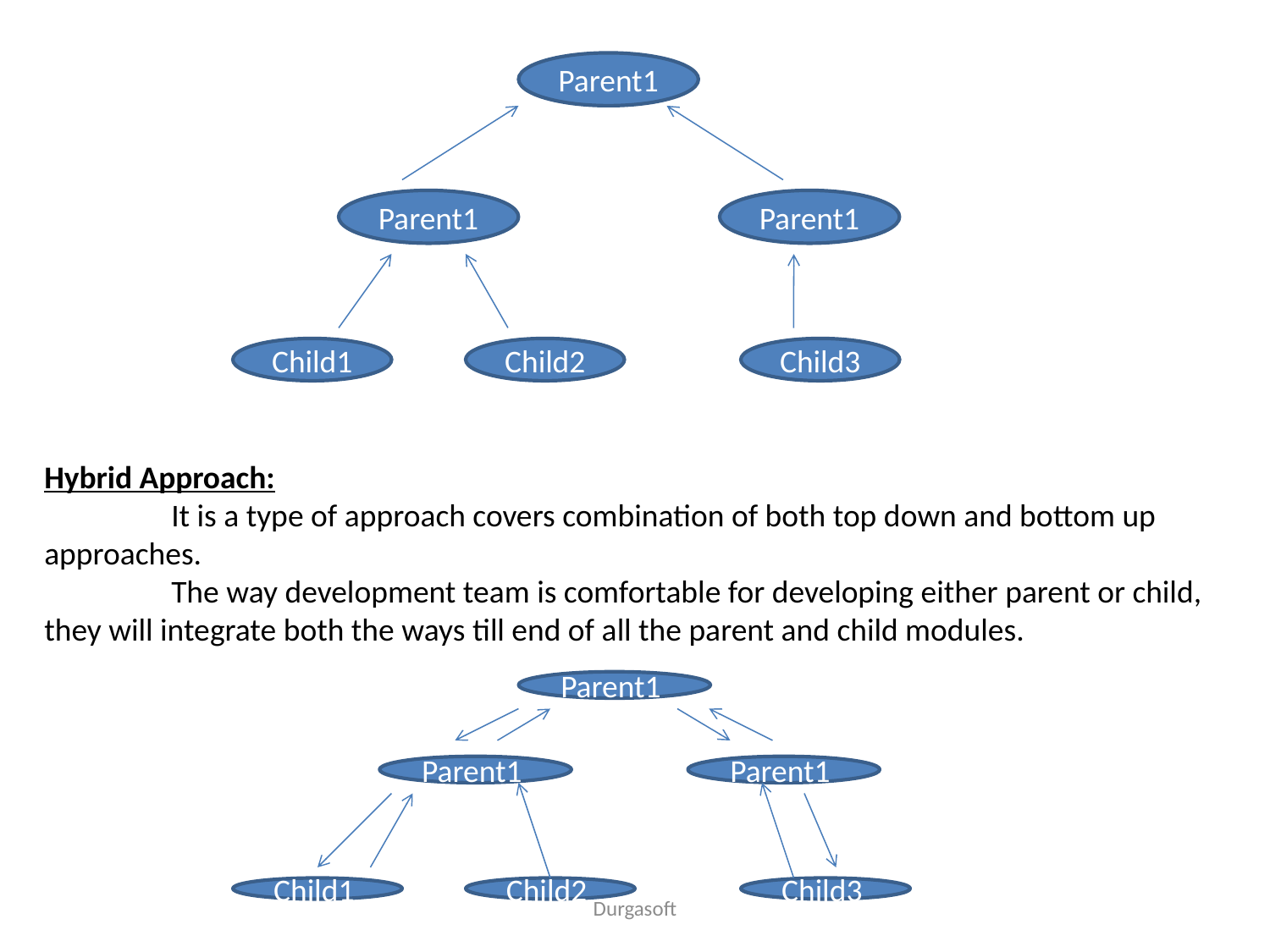

Parent1
Parent1
Parent1
Child1
Child2
Child3
Hybrid Approach:
	It is a type of approach covers combination of both top down and bottom up approaches.
	The way development team is comfortable for developing either parent or child, they will integrate both the ways till end of all the parent and child modules.
Parent1
Parent1
Parent1
Child1
Child2
Child3
Durgasoft